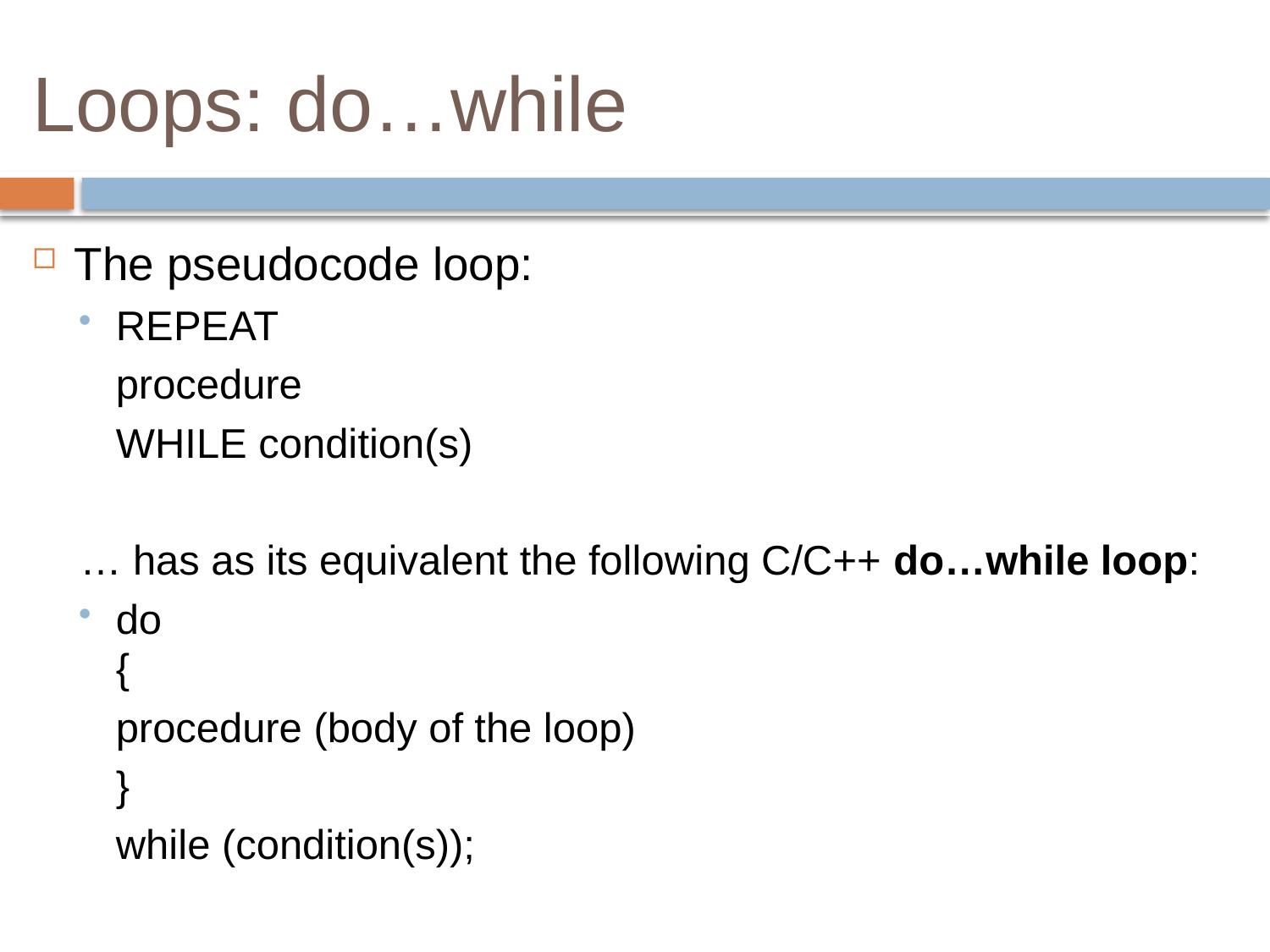

# Loops: do…while
The pseudocode loop:
REPEAT
		procedure
	WHILE condition(s)

… has as its equivalent the following C/C++ do…while loop:
do
{
		procedure (body of the loop)
	}
	while (condition(s));